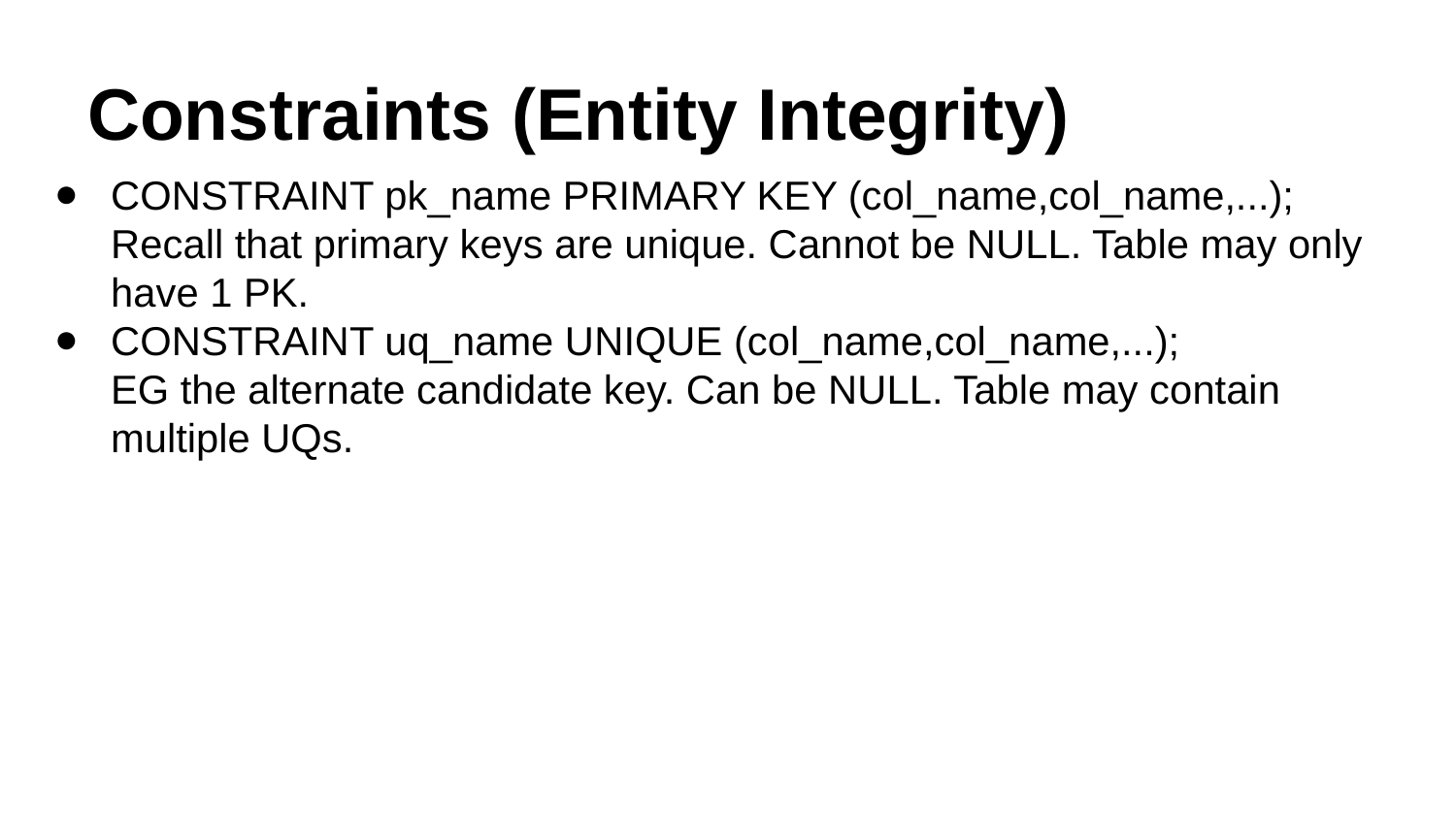

# Constraints (Entity Integrity)
CONSTRAINT pk_name PRIMARY KEY (col_name,col_name,...);
Recall that primary keys are unique. Cannot be NULL. Table may only have 1 PK.
CONSTRAINT uq_name UNIQUE (col_name,col_name,...);
EG the alternate candidate key. Can be NULL. Table may contain multiple UQs.